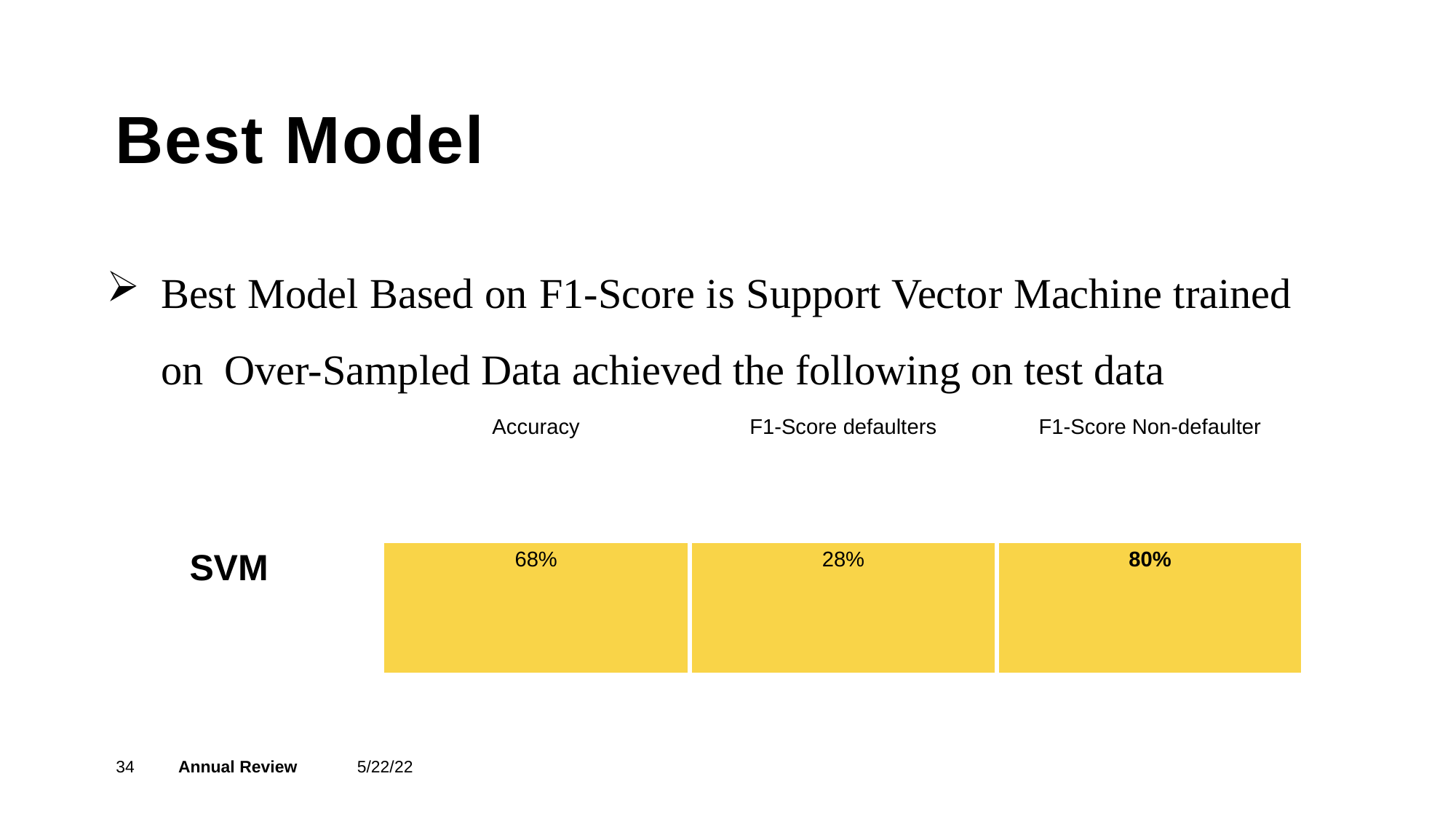

Best Model
Best Model Based on F1-Score is Support Vector Machine trained on  Over-Sampled Data achieved the following on test data
|  | Accuracy | F1-Score defaulters | F1-Score Non-defaulter |
| --- | --- | --- | --- |
| SVM | 68% | 28% | 80% |
34
Annual Review
5/22/22